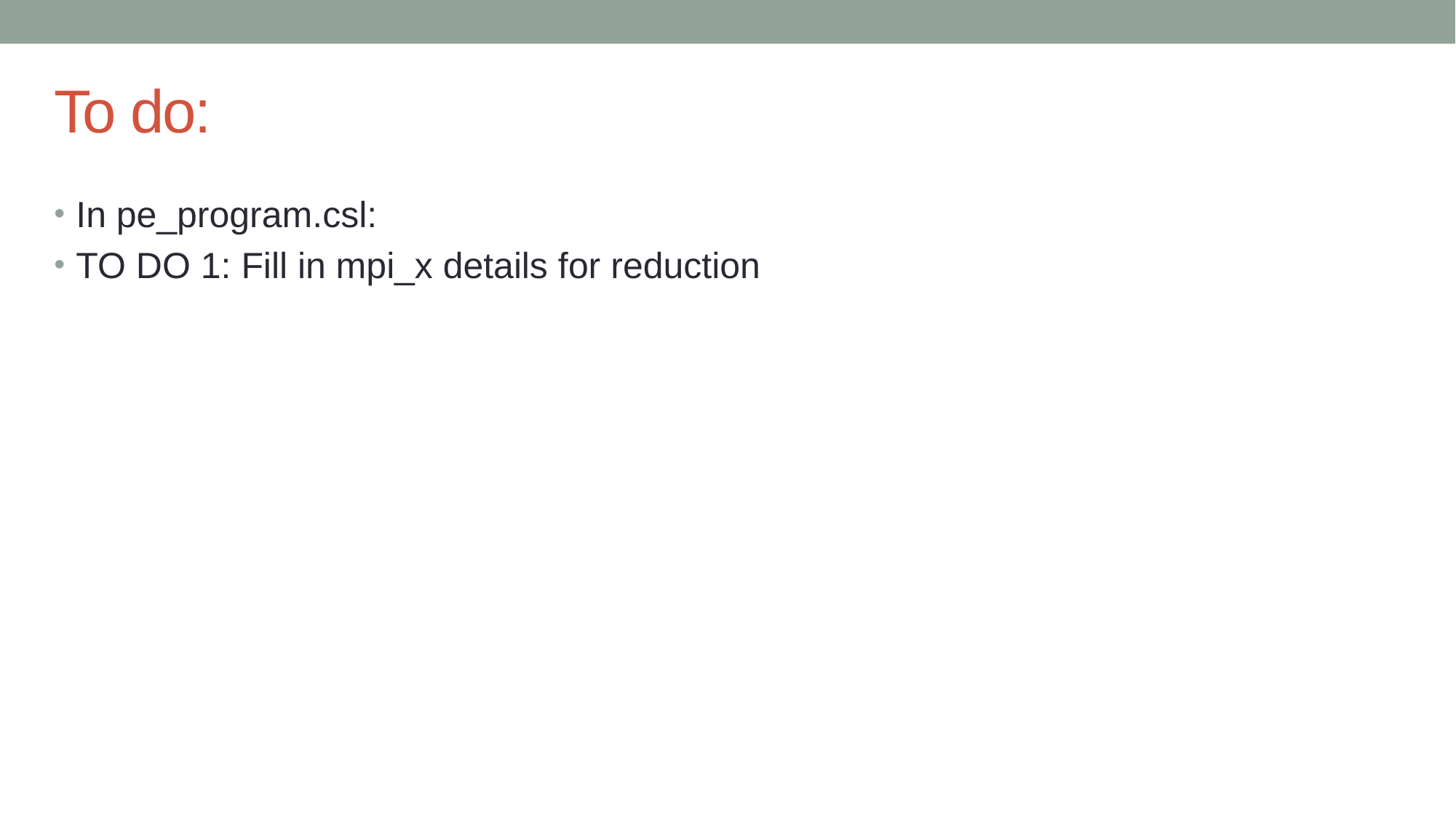

# To do:
In pe_program.csl:
TO DO 1: Fill in mpi_x details for reduction